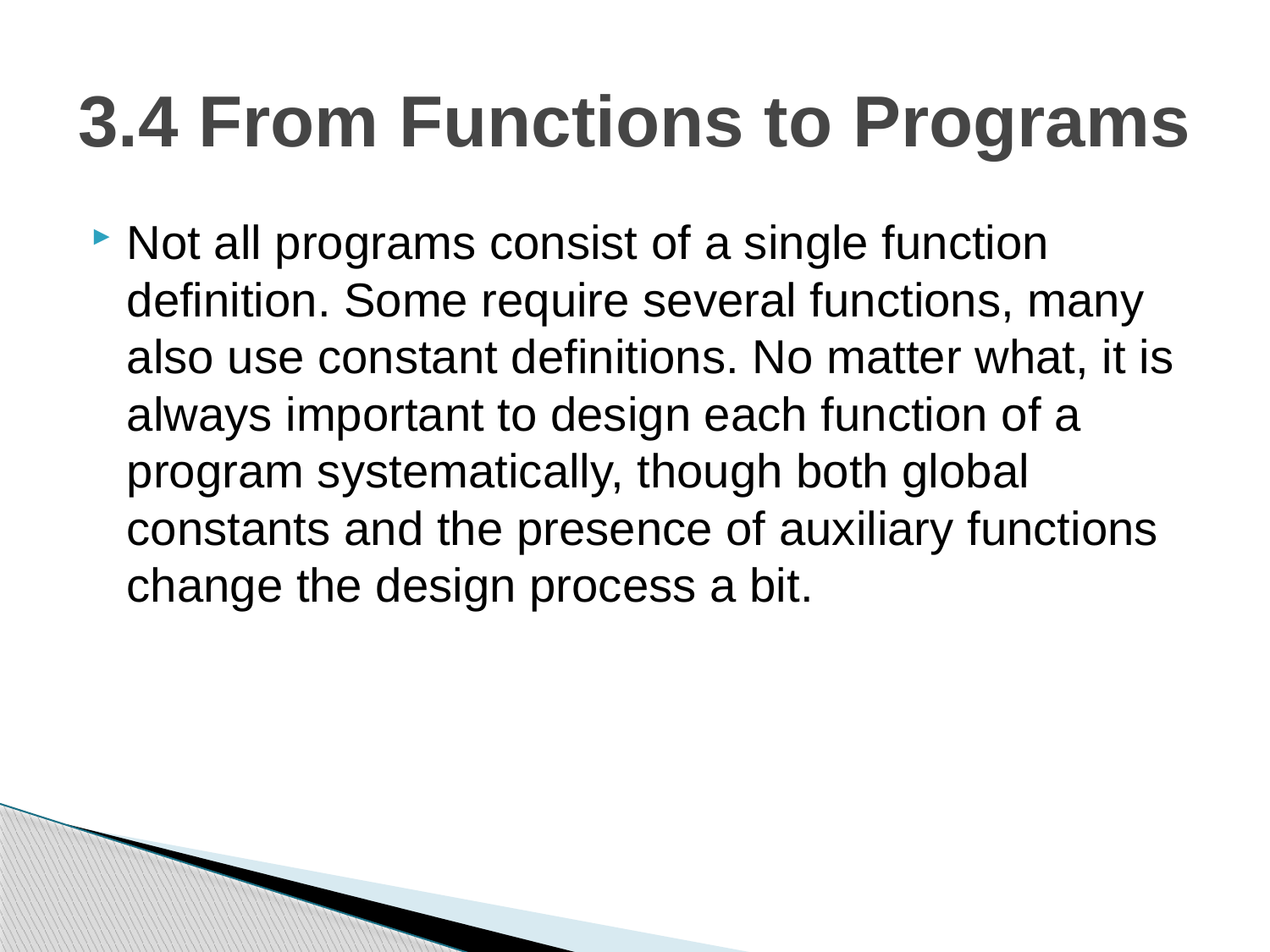

# 3.4 From Functions to Programs
Not all programs consist of a single function definition. Some require several functions, many also use constant definitions. No matter what, it is always important to design each function of a program systematically, though both global constants and the presence of auxiliary functions change the design process a bit.